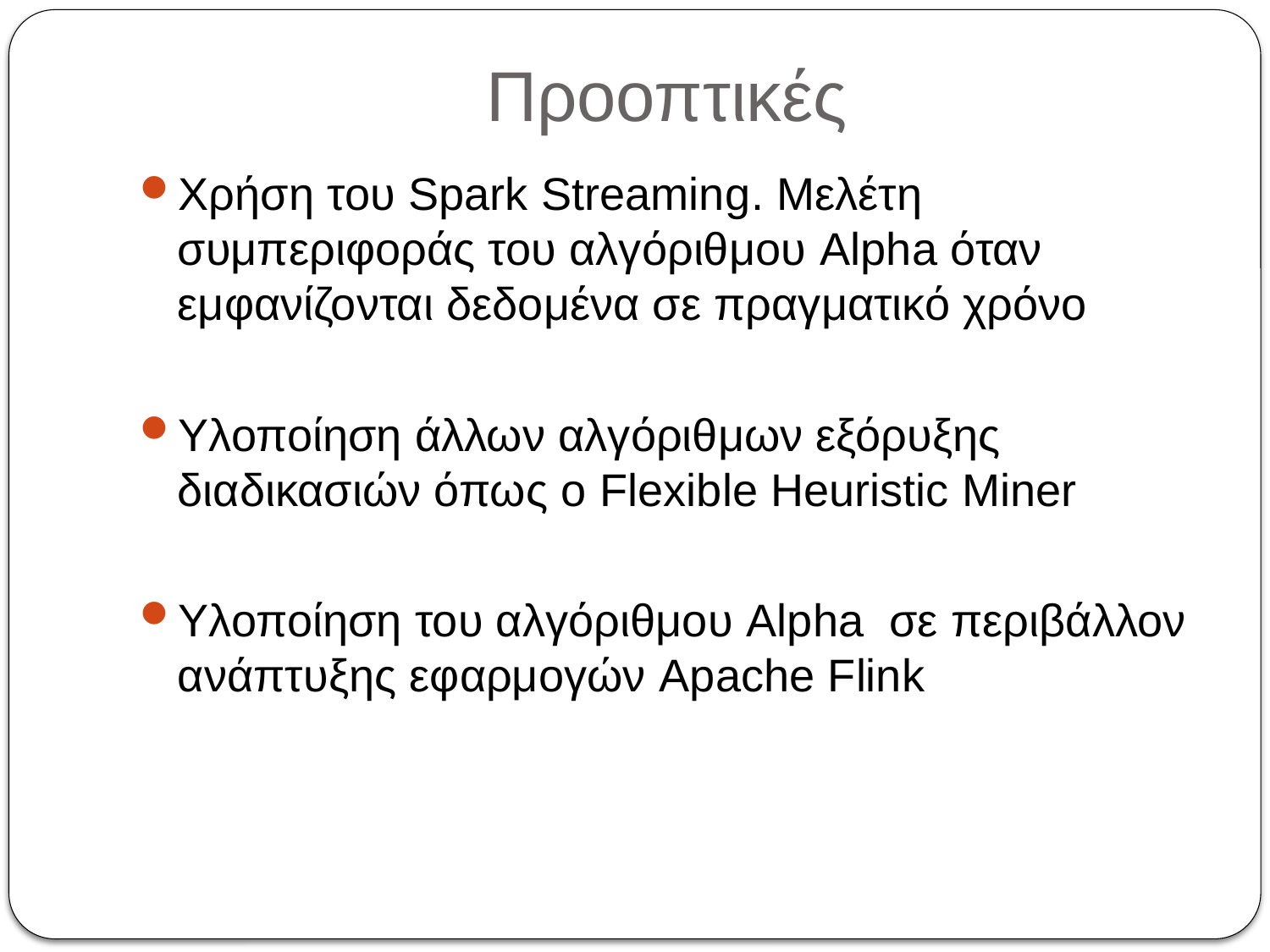

# Προοπτικές
Χρήση του Spark Streaming. Μελέτη συμπεριφοράς του αλγόριθμου Alpha όταν εμφανίζονται δεδομένα σε πραγματικό χρόνο

Υλοποίηση άλλων αλγόριθμων εξόρυξης διαδικασιών όπως ο Flexible Heuristic Miner

Υλοποίηση του αλγόριθμου Alpha  σε περιβάλλον ανάπτυξης εφαρμογών Apache Flink